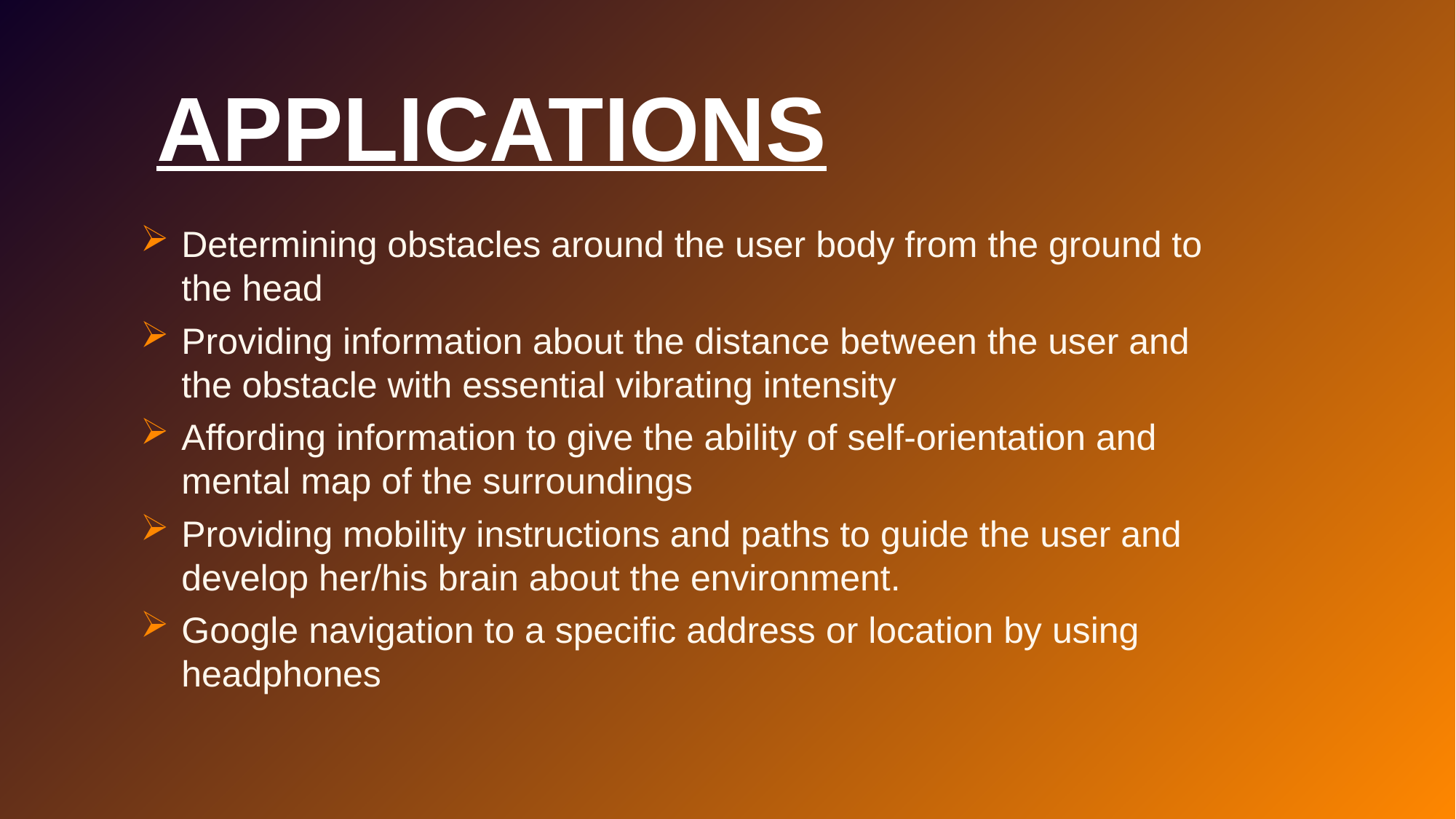

# APPLICATIONS
Determining obstacles around the user body from the ground to the head
Providing information about the distance between the user and the obstacle with essential vibrating intensity
Affording information to give the ability of self-orientation and mental map of the surroundings
Providing mobility instructions and paths to guide the user and develop her/his brain about the environment.
Google navigation to a specific address or location by using headphones